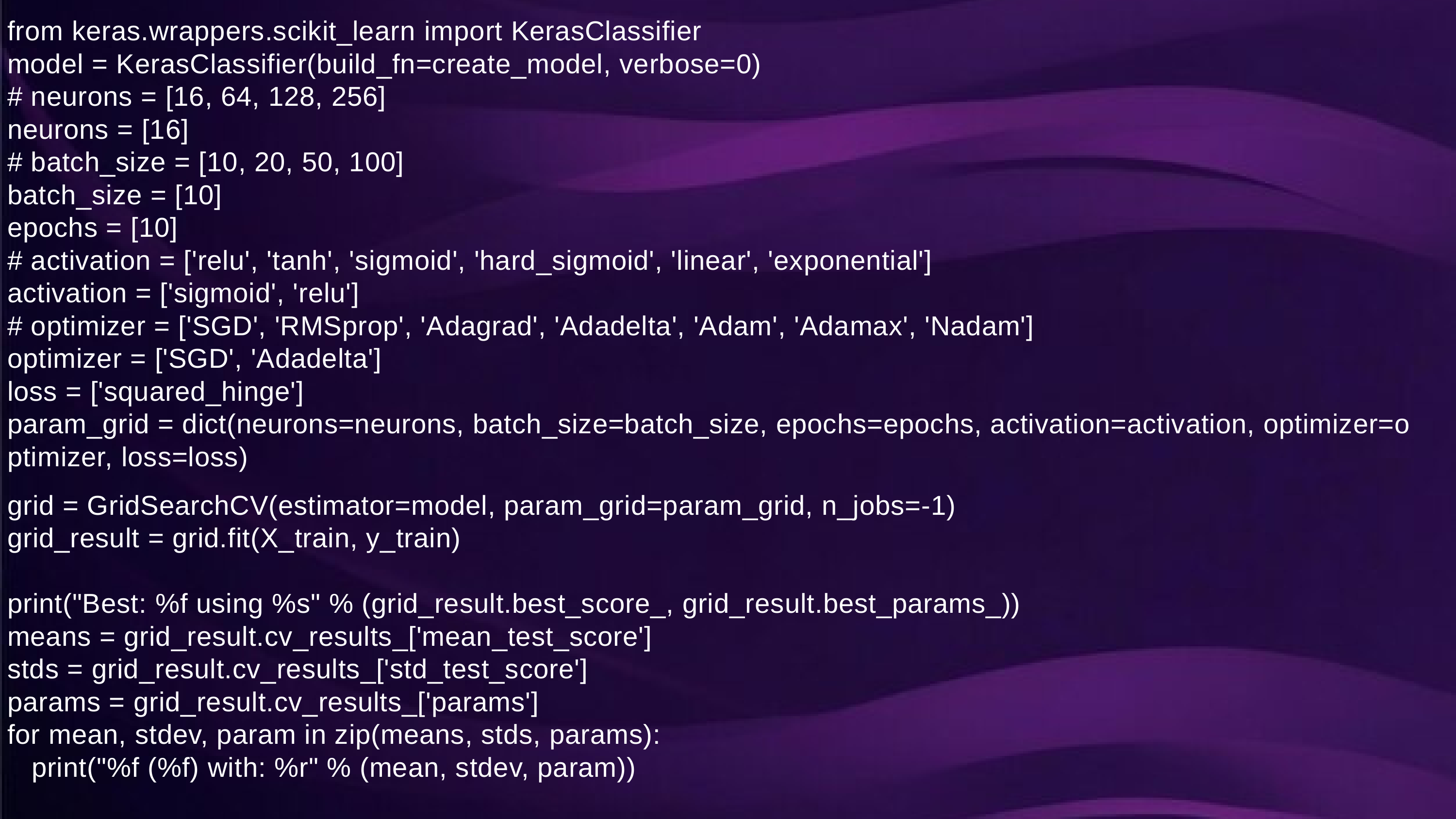

from keras.wrappers.scikit_learn import KerasClassifier
model = KerasClassifier(build_fn=create_model, verbose=0)
# neurons = [16, 64, 128, 256]
neurons = [16]
# batch_size = [10, 20, 50, 100]
batch_size = [10]
epochs = [10]
# activation = ['relu', 'tanh', 'sigmoid', 'hard_sigmoid', 'linear', 'exponential']
activation = ['sigmoid', 'relu']
# optimizer = ['SGD', 'RMSprop', 'Adagrad', 'Adadelta', 'Adam', 'Adamax', 'Nadam']
optimizer = ['SGD', 'Adadelta']
loss = ['squared_hinge']
param_grid = dict(neurons=neurons, batch_size=batch_size, epochs=epochs, activation=activation, optimizer=optimizer, loss=loss)
grid = GridSearchCV(estimator=model, param_grid=param_grid, n_jobs=-1)
grid_result = grid.fit(X_train, y_train)

print("Best: %f using %s" % (grid_result.best_score_, grid_result.best_params_))
means = grid_result.cv_results_['mean_test_score']
stds = grid_result.cv_results_['std_test_score']
params = grid_result.cv_results_['params']
for mean, stdev, param in zip(means, stds, params):
   print("%f (%f) with: %r" % (mean, stdev, param))